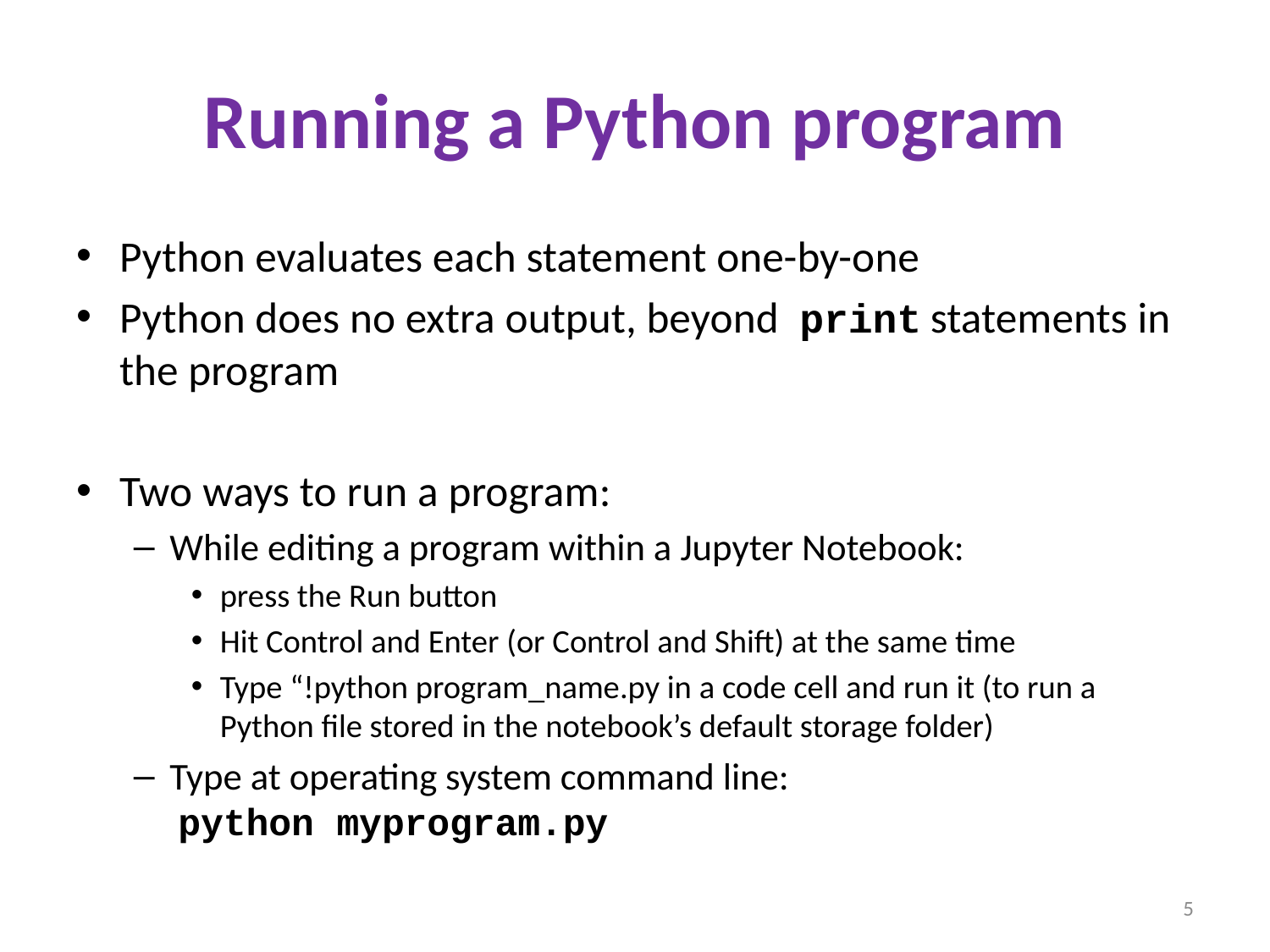

# Running a Python program
Python evaluates each statement one-by-one
Python does no extra output, beyond  print statements in the program

Two ways to run a program:
While editing a program within a Jupyter Notebook:
press the Run button
Hit Control and Enter (or Control and Shift) at the same time
Type “!python program_name.py in a code cell and run it (to run a Python file stored in the notebook’s default storage folder)
Type at operating system command line:
 python myprogram.py

5